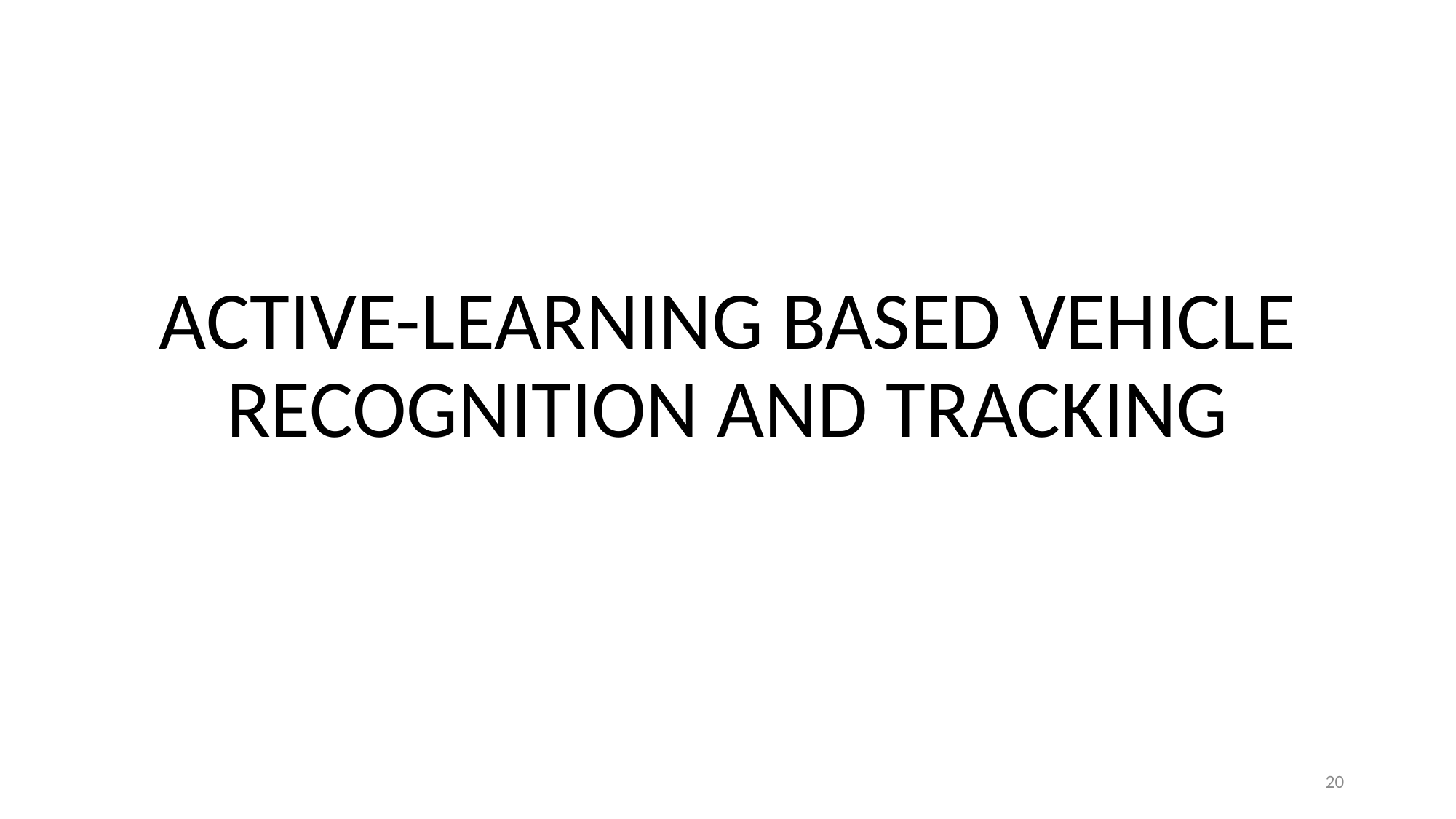

# ACTIVE-LEARNING BASED VEHICLE RECOGNITION AND TRACKING
20